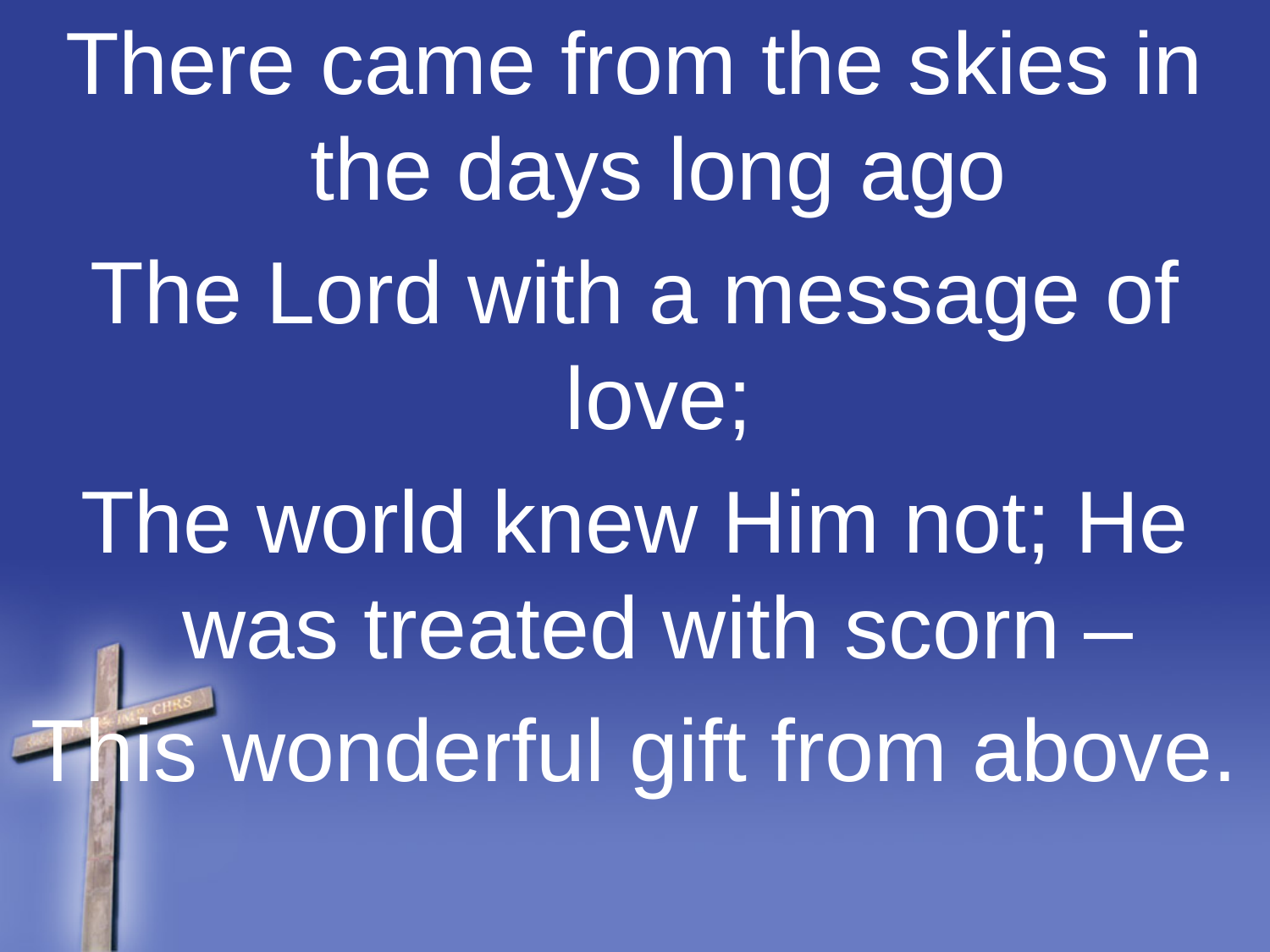

There came from the skies in the days long ago
The Lord with a message of love;
The world knew Him not; He was treated with scorn –
This wonderful gift from above.